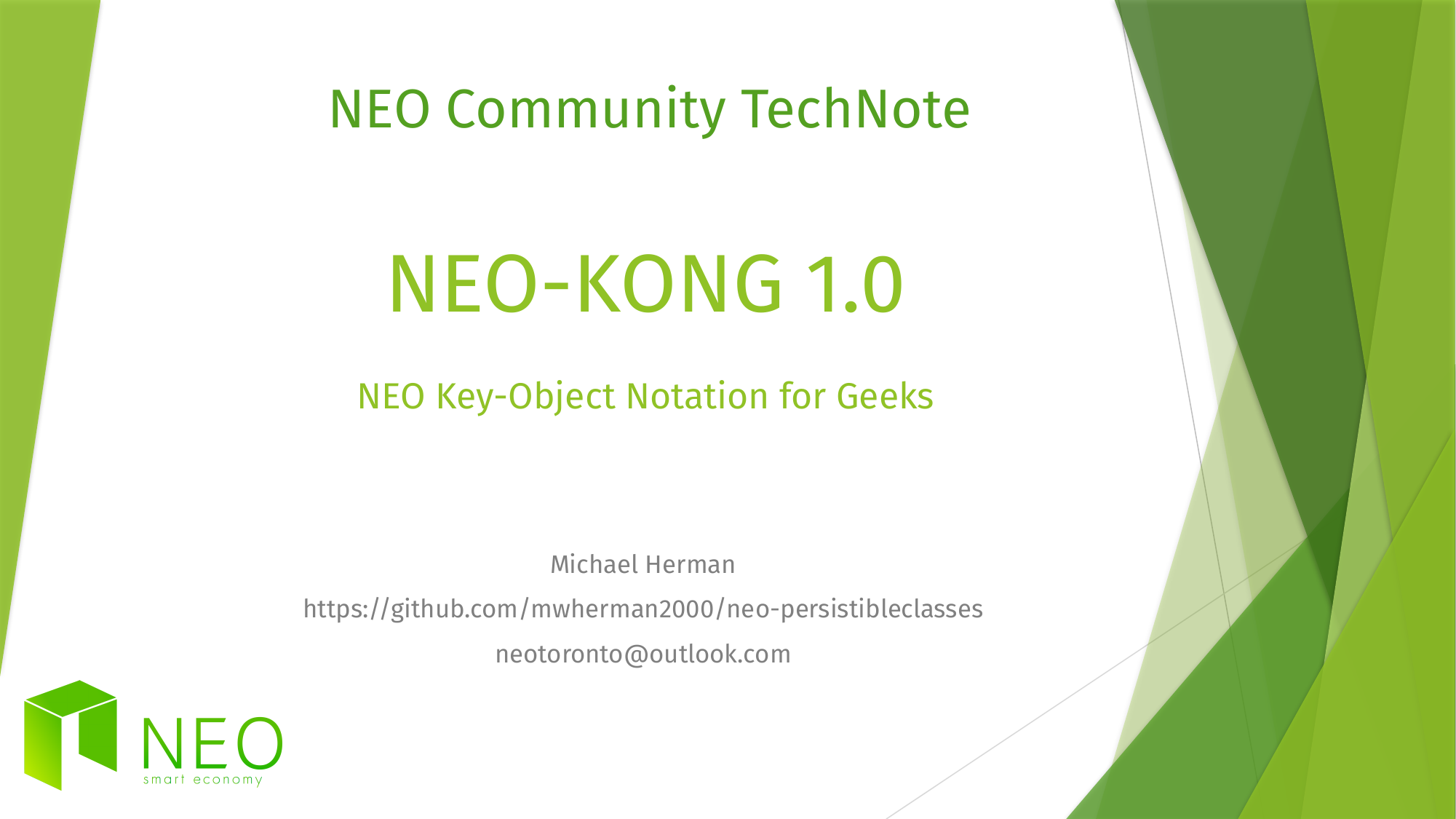

NEO Community TechNote
# NEO-KONG 1.0 NEO Key-Object Notation for Geeks
Michael Herman
https://github.com/mwherman2000/neo-persistibleclasses
neotoronto@outlook.com